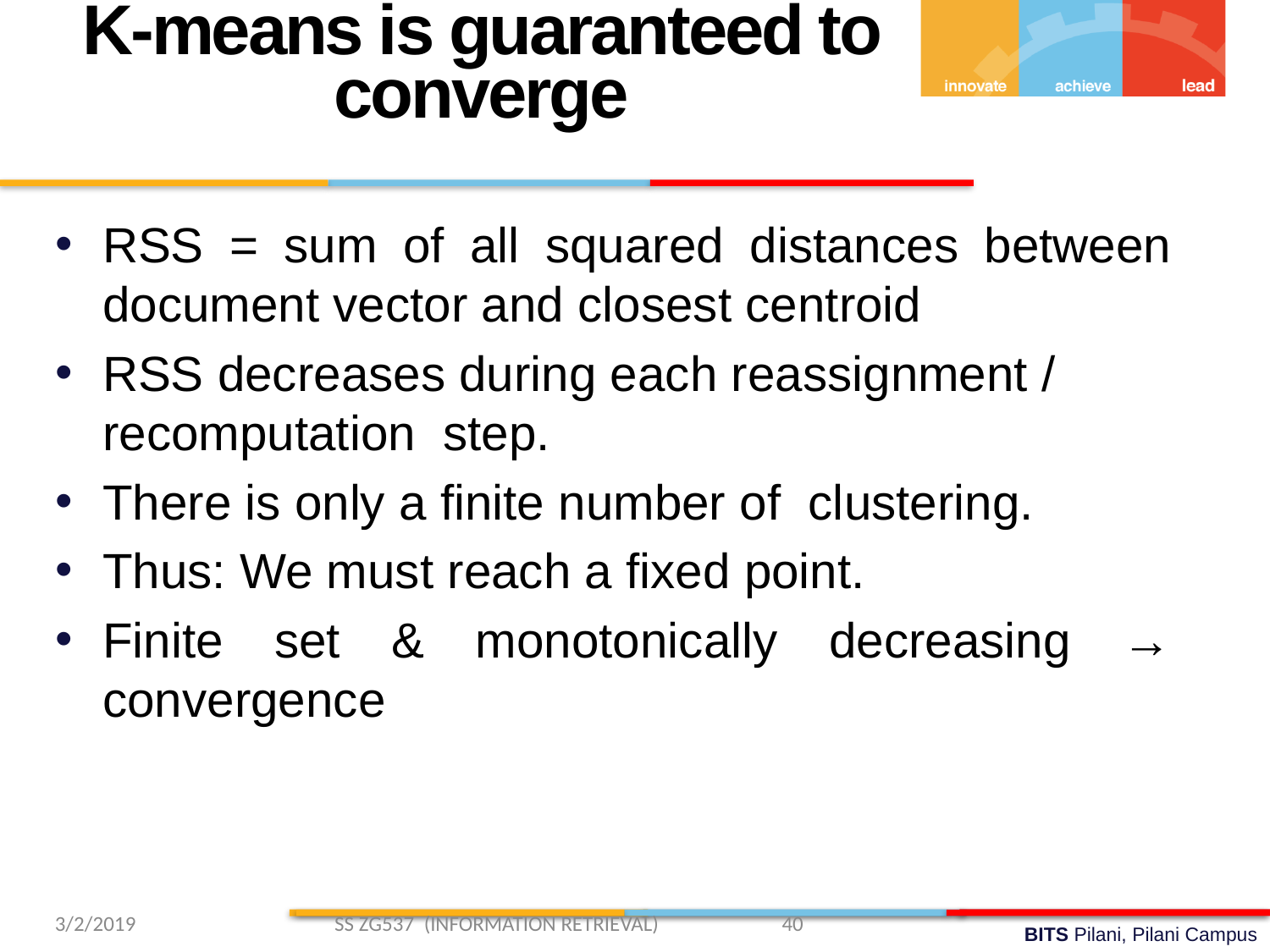

K-means is guaranteed to converge

RSS = sum of all squared distances between document vector and closest centroid
RSS decreases during each reassignment /  recomputation  step.
There is only a finite number of  clustering.
Thus: We must reach a fixed point.
Finite set & monotonically decreasing → convergence

3/2/2019                                         SS ZG537  (INFORMATION RETRIEVAL)                         40